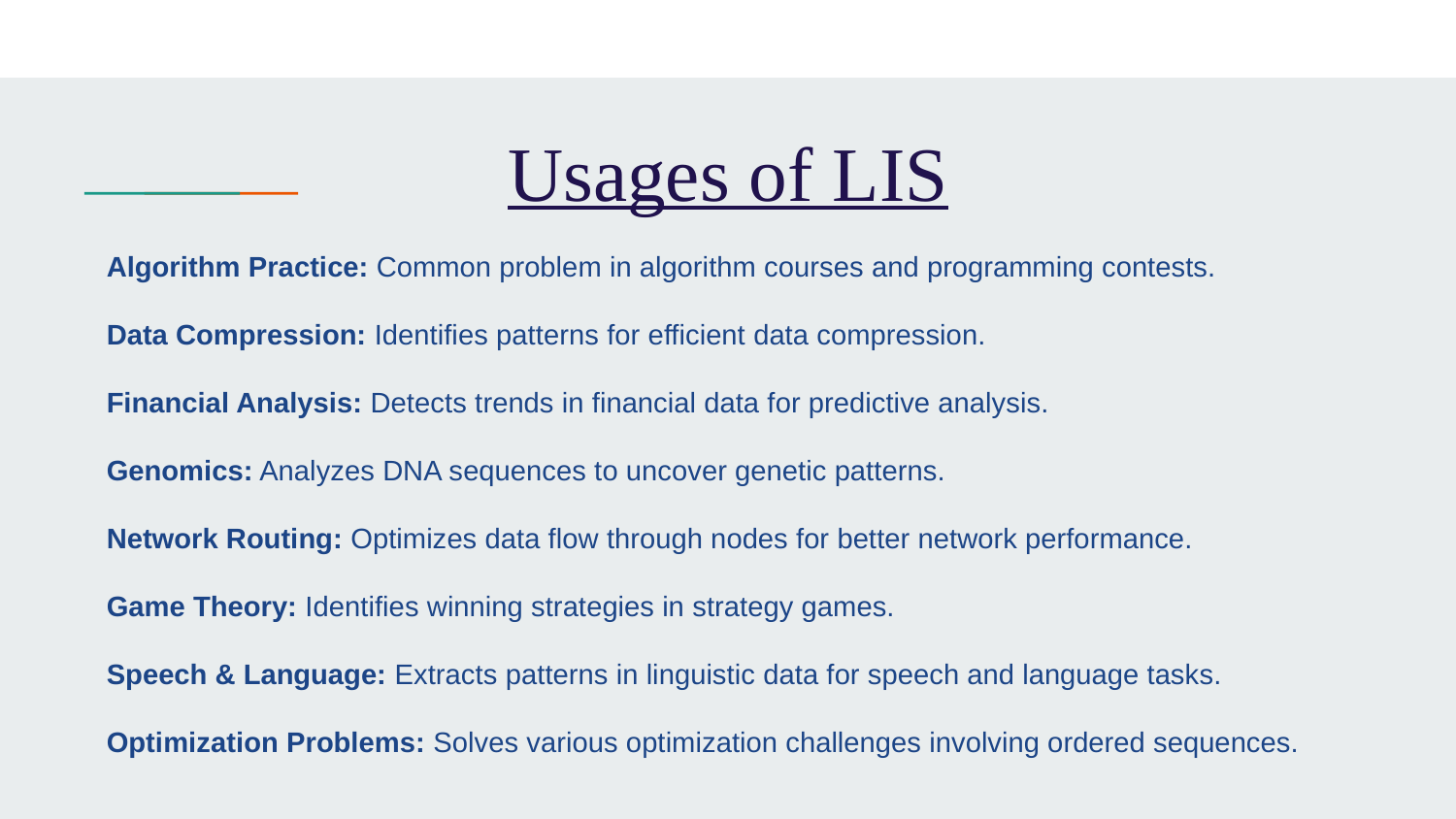

Usages of LIS
Algorithm Practice: Common problem in algorithm courses and programming contests.

Data Compression: Identifies patterns for efficient data compression.

Financial Analysis: Detects trends in financial data for predictive analysis.

Genomics: Analyzes DNA sequences to uncover genetic patterns.

Network Routing: Optimizes data flow through nodes for better network performance.

Game Theory: Identifies winning strategies in strategy games.

Speech & Language: Extracts patterns in linguistic data for speech and language tasks.

Optimization Problems: Solves various optimization challenges involving ordered sequences.